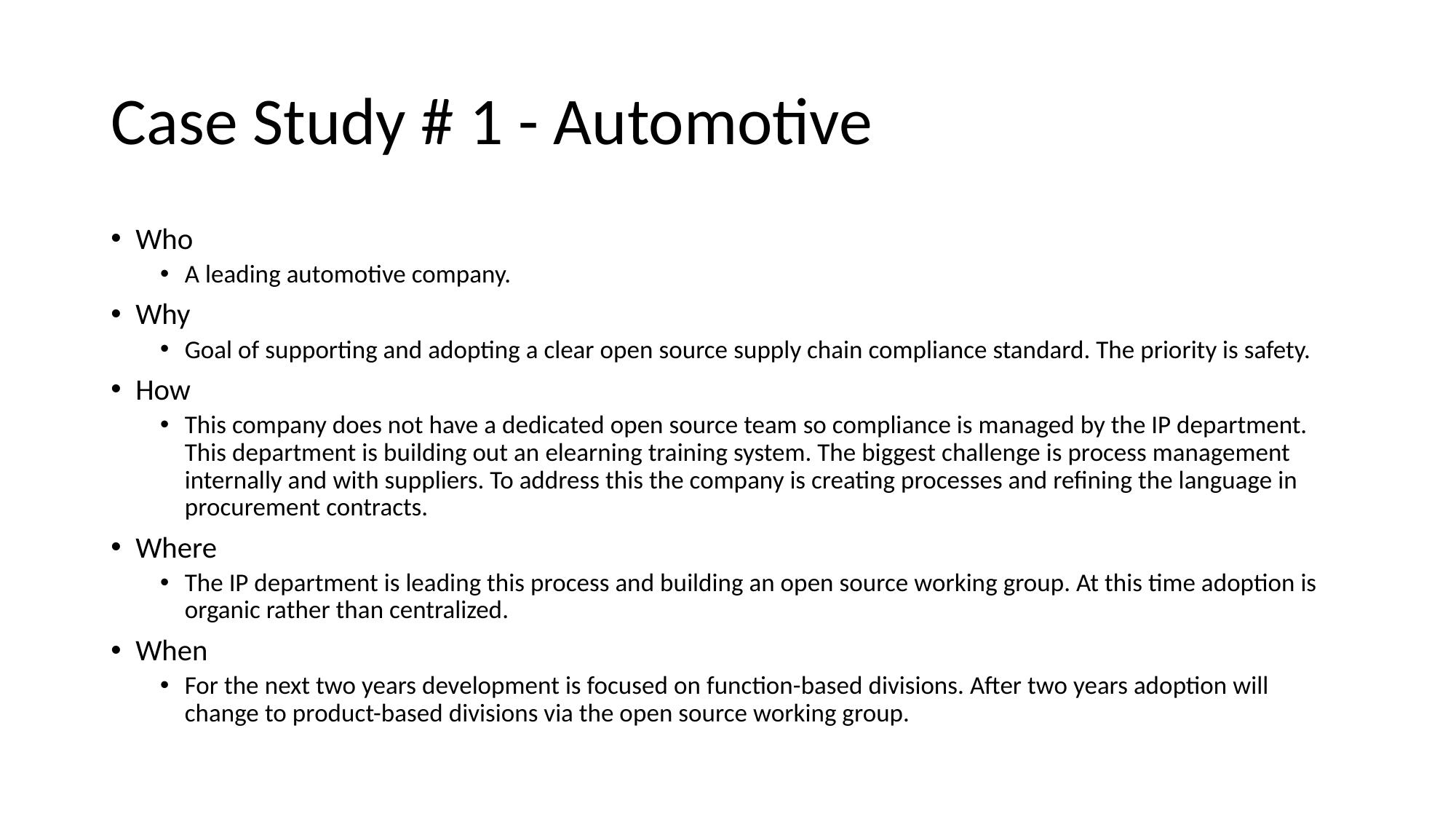

# Case Study # 1 - Automotive
Who
A leading automotive company.
Why
Goal of supporting and adopting a clear open source supply chain compliance standard. The priority is safety.
How
This company does not have a dedicated open source team so compliance is managed by the IP department. This department is building out an elearning training system. The biggest challenge is process management internally and with suppliers. To address this the company is creating processes and refining the language in procurement contracts.
Where
The IP department is leading this process and building an open source working group. At this time adoption is organic rather than centralized.
When
For the next two years development is focused on function-based divisions. After two years adoption will change to product-based divisions via the open source working group.